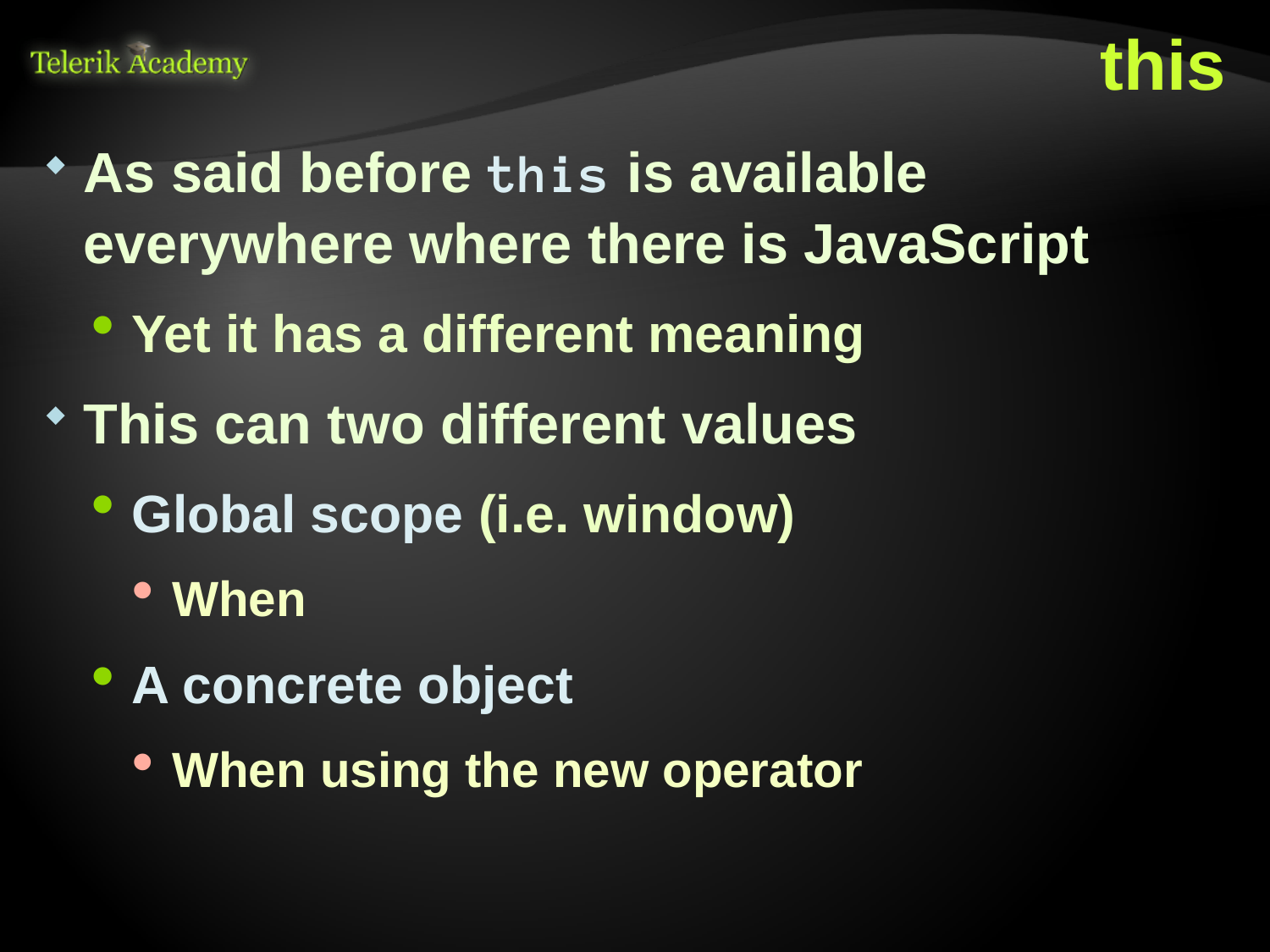

# this
As said before this is available everywhere where there is JavaScript
Yet it has a different meaning
This can two different values
Global scope (i.e. window)
When
A concrete object
When using the new operator